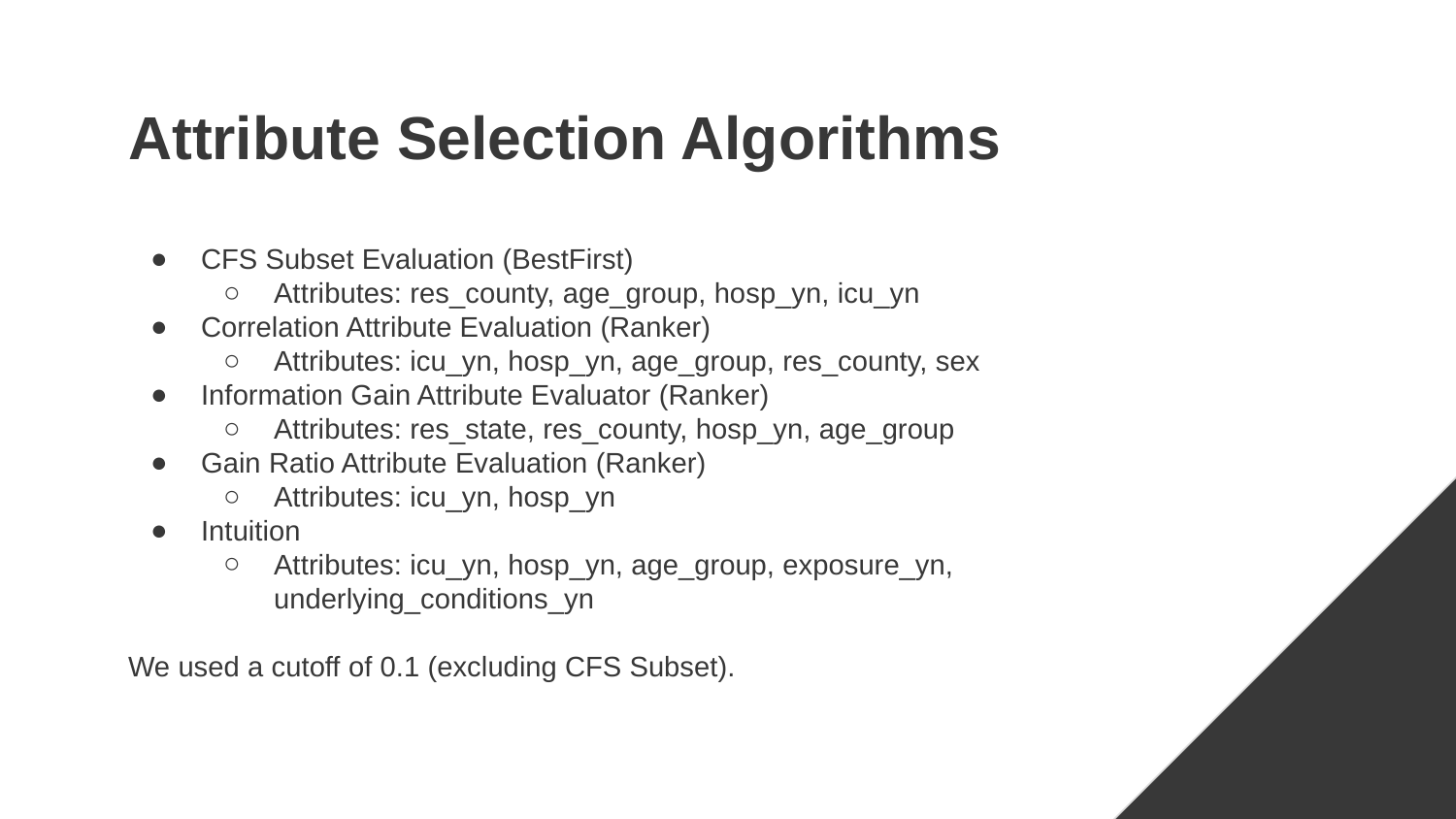

# Attribute Selection Algorithms
CFS Subset Evaluation (BestFirst)
Attributes: res_county, age_group, hosp_yn, icu_yn
Correlation Attribute Evaluation (Ranker)
Attributes: icu_yn, hosp_yn, age_group, res_county, sex
Information Gain Attribute Evaluator (Ranker)
Attributes: res_state, res_county, hosp_yn, age_group
Gain Ratio Attribute Evaluation (Ranker)
Attributes: icu_yn, hosp_yn
Intuition
Attributes: icu_yn, hosp_yn, age_group, exposure_yn, underlying_conditions_yn

We used a cutoff of 0.1 (excluding CFS Subset).